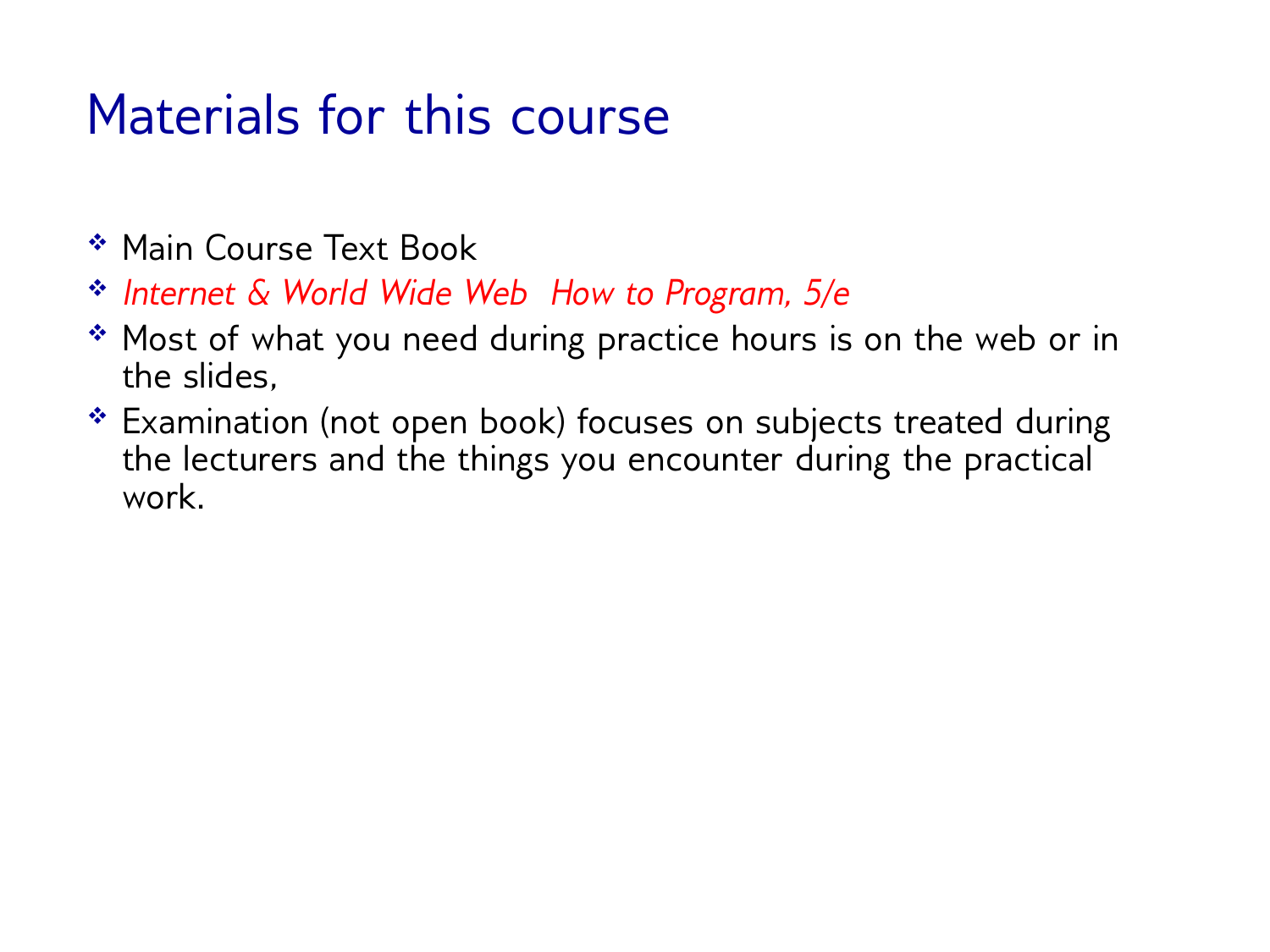

# Materials for this course
Main Course Text Book
Internet & World Wide Web  How to Program, 5/e
Most of what you need during practice hours is on the web or in the slides,
Examination (not open book) focuses on subjects treated during the lecturers and the things you encounter during the practical work.